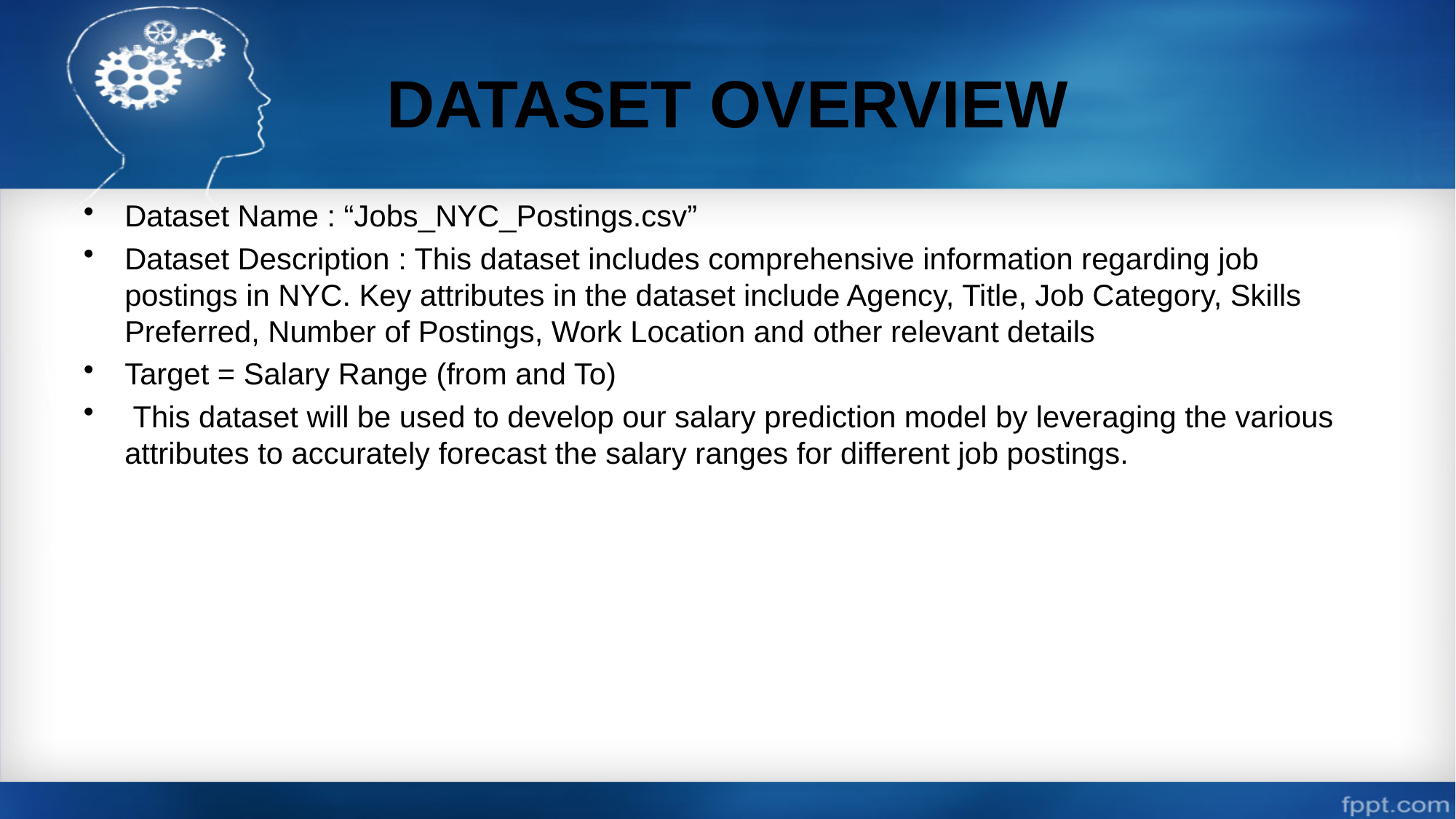

# DATASET OVERVIEW
Dataset Name : “Jobs_NYC_Postings.csv”
Dataset Description : This dataset includes comprehensive information regarding job postings in NYC. Key attributes in the dataset include Agency, Title, Job Category, Skills Preferred, Number of Postings, Work Location and other relevant details
Target = Salary Range (from and To)
 This dataset will be used to develop our salary prediction model by leveraging the various attributes to accurately forecast the salary ranges for different job postings.